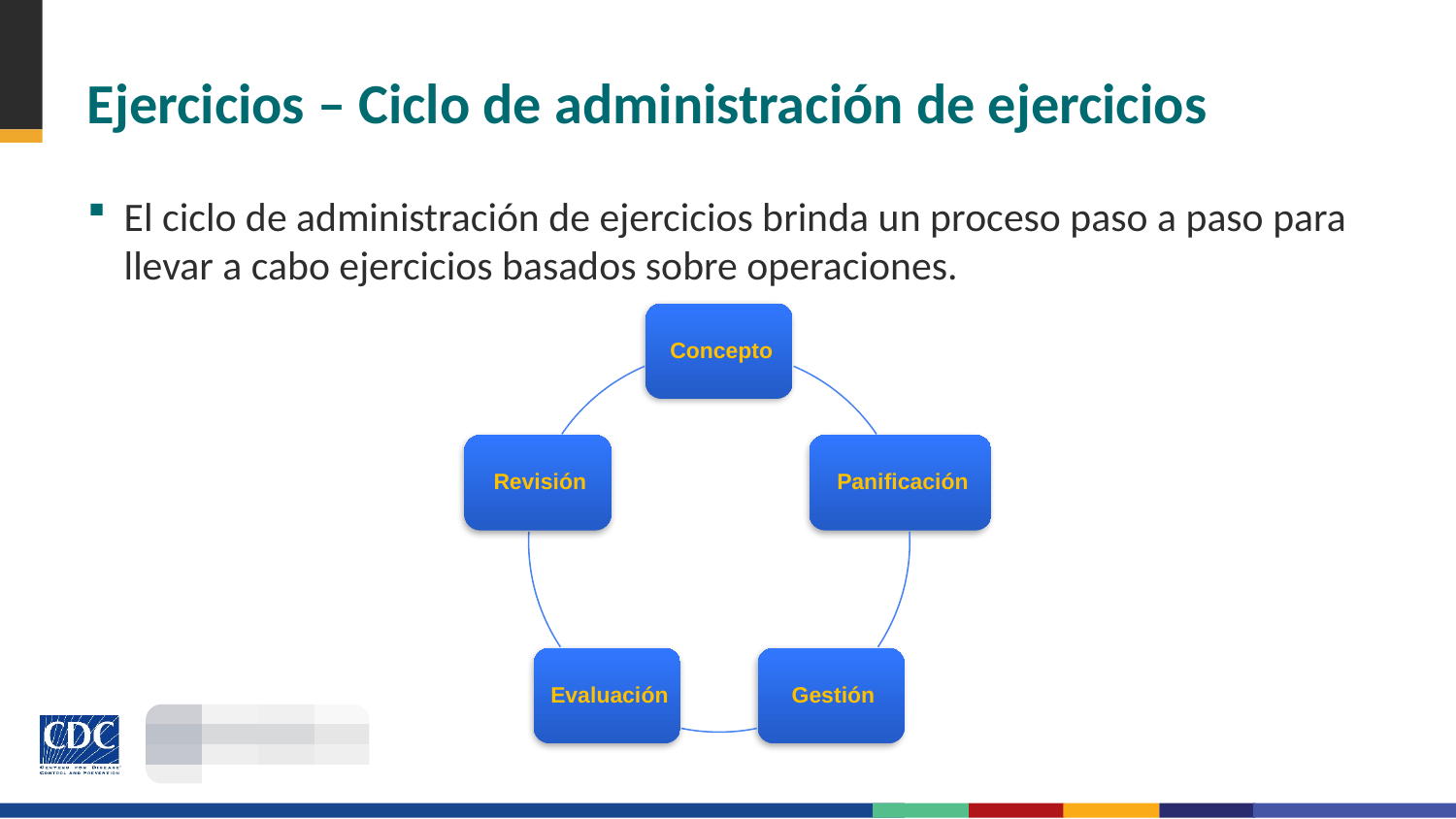

# Ejercicios – Ciclo de administración de ejercicios
El ciclo de administración de ejercicios brinda un proceso paso a paso para llevar a cabo ejercicios basados sobre operaciones.
Concepto
Panificación
Gestión
Evaluación
Revisión